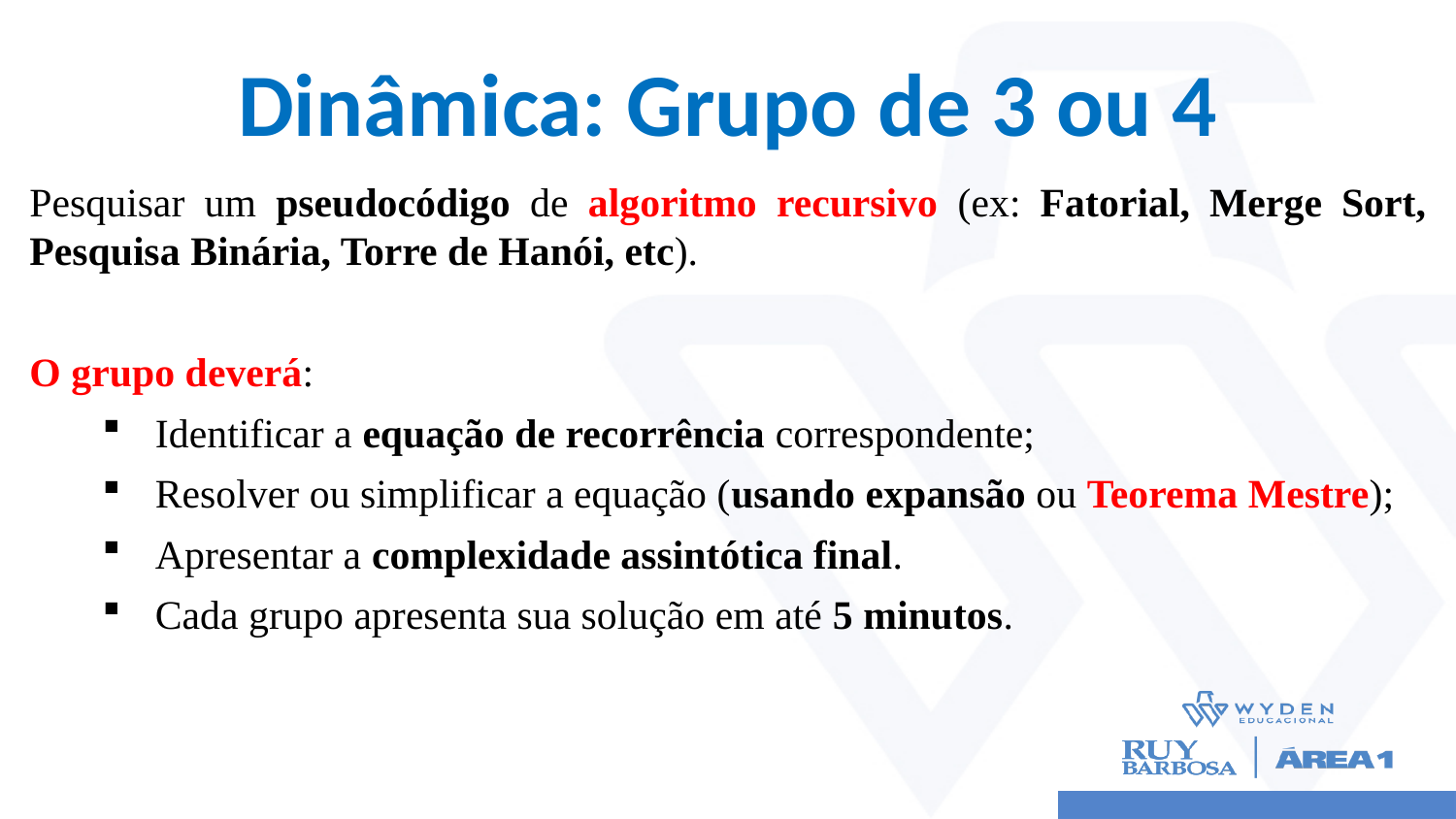

# Dinâmica: Grupo de 3 ou 4
Pesquisar um pseudocódigo de algoritmo recursivo (ex: Fatorial, Merge Sort, Pesquisa Binária, Torre de Hanói, etc).

O grupo deverá:
Identificar a equação de recorrência correspondente;
Resolver ou simplificar a equação (usando expansão ou Teorema Mestre);
Apresentar a complexidade assintótica final.
Cada grupo apresenta sua solução em até 5 minutos.